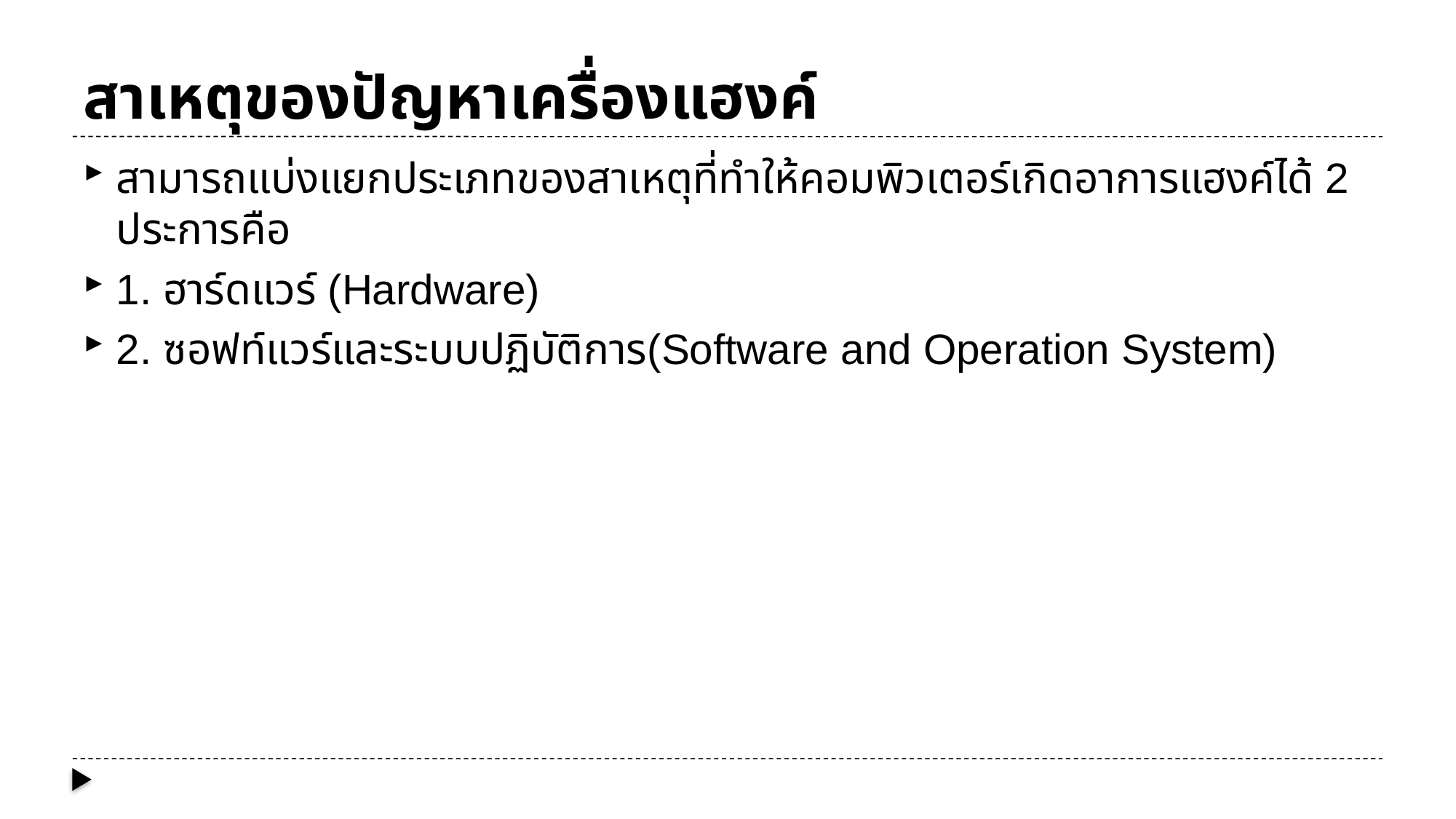

# สาเหตุของปัญหาเครื่องแฮงค์
สามารถแบ่งแยกประเภทของสาเหตุที่ทำให้คอมพิวเตอร์เกิดอาการแฮงค์ได้ 2 ประการคือ
1. ฮาร์ดแวร์ (Hardware)
2. ซอฟท์แวร์และระบบปฏิบัติการ(Software and Operation System)